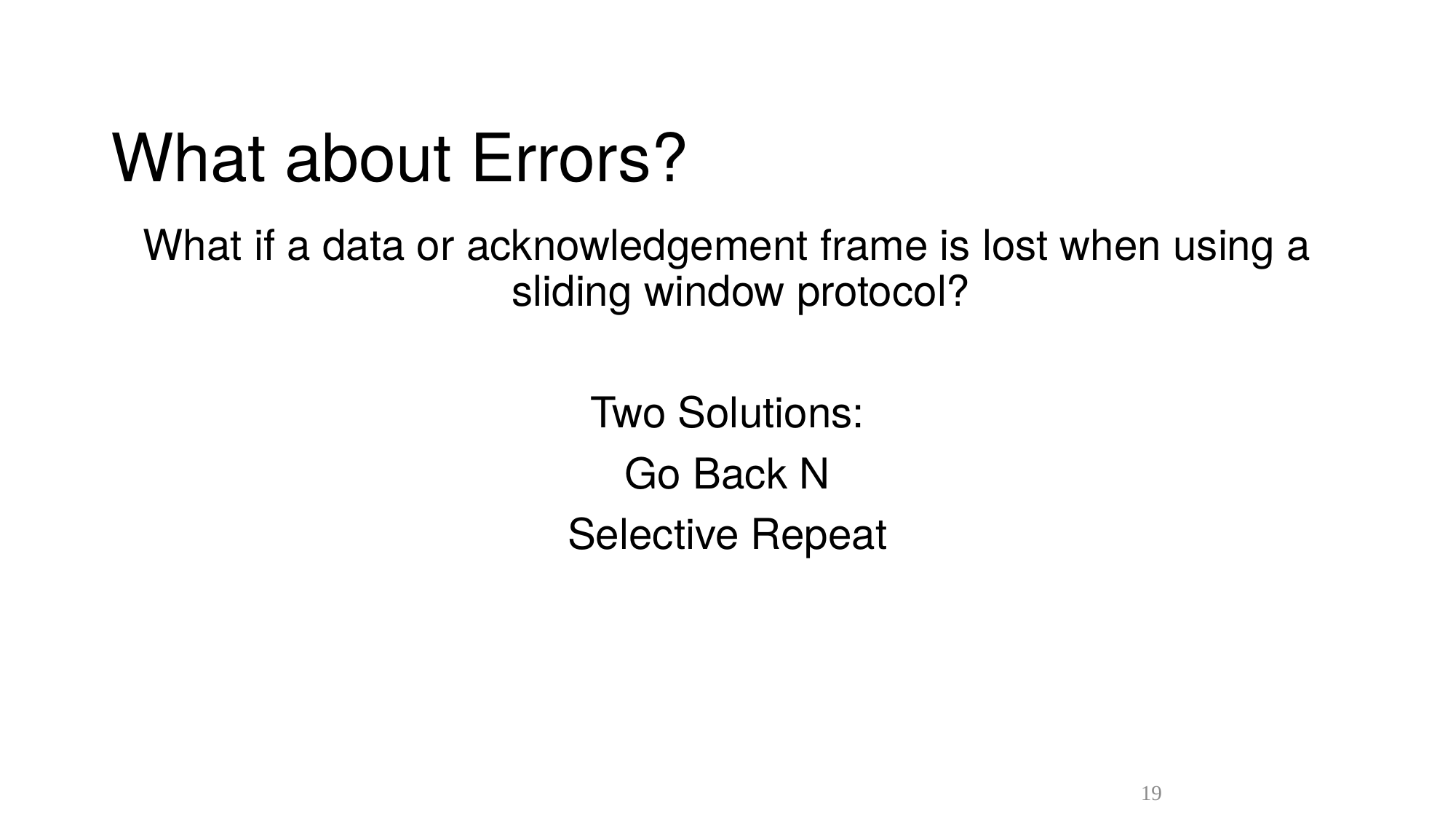

# What about Errors?
What if a data or acknowledgement frame is lost when using a sliding window protocol?

Two Solutions:
Go Back N
Selective Repeat
19